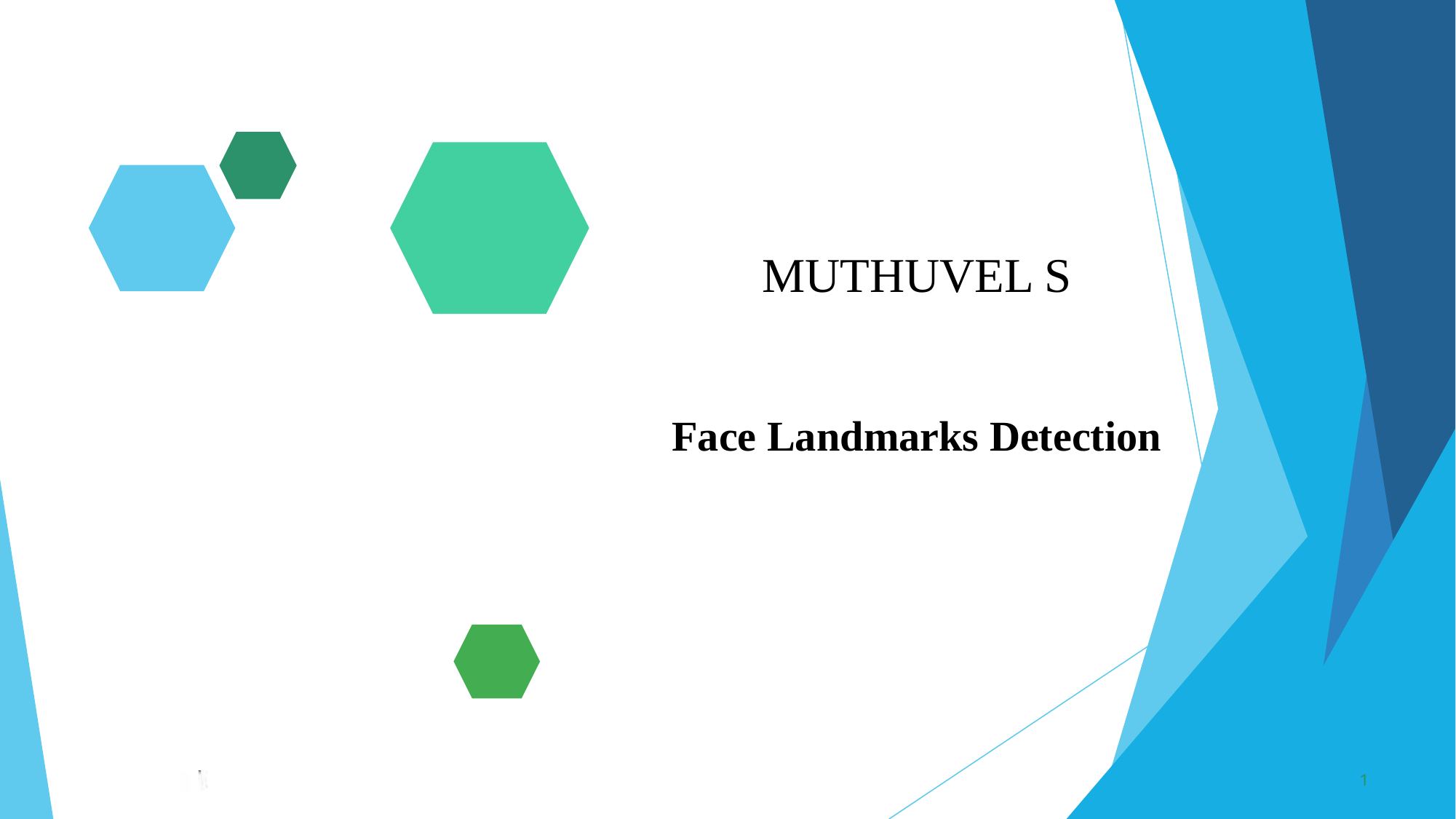

MUTHUVEL S
Face Landmarks Detection

1
3/21/2024	Annual Review